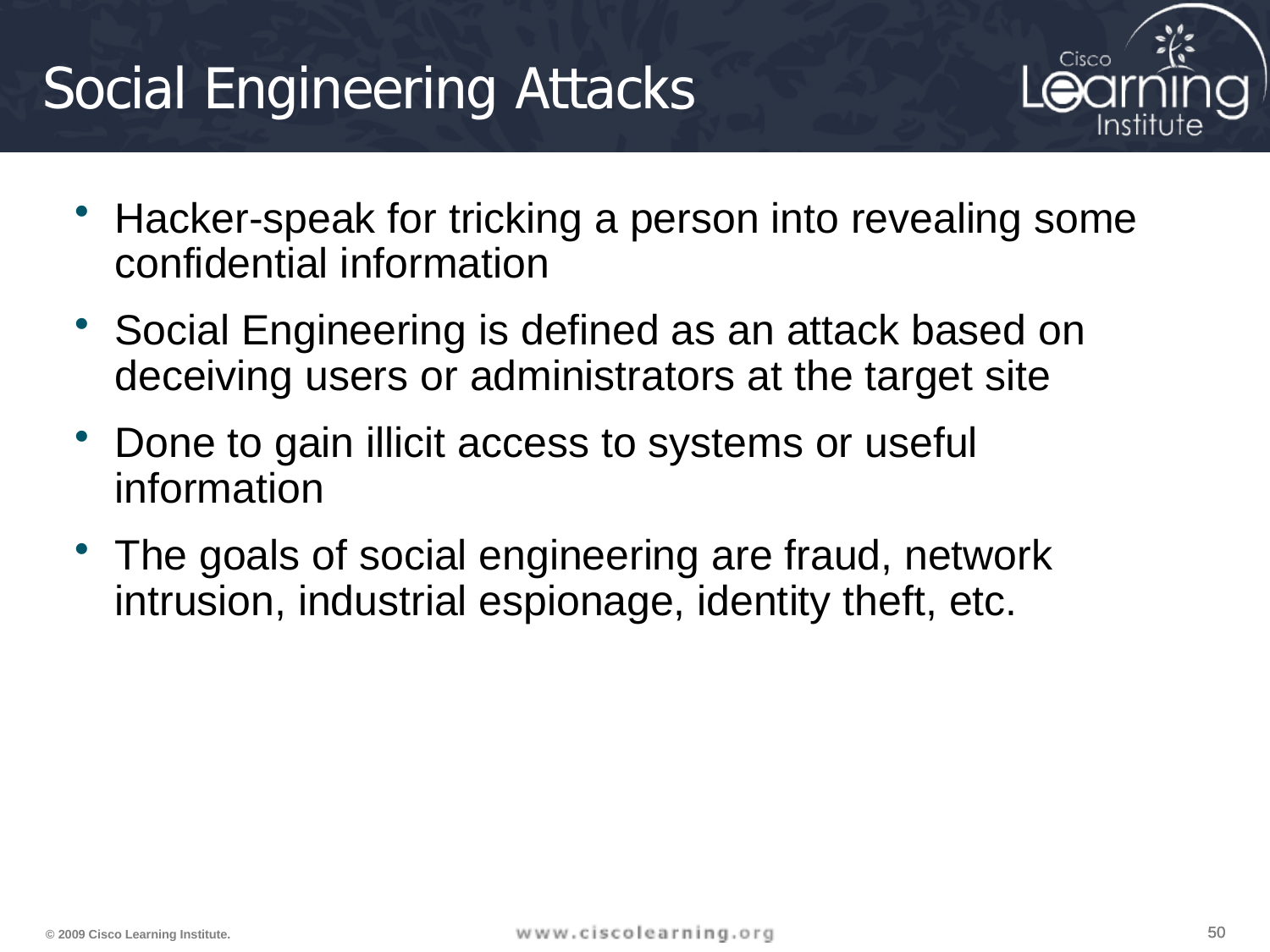

# Social Engineering Attacks
Hacker-speak for tricking a person into revealing some confidential information
Social Engineering is defined as an attack based on deceiving users or administrators at the target site
Done to gain illicit access to systems or useful information
The goals of social engineering are fraud, network intrusion, industrial espionage, identity theft, etc.